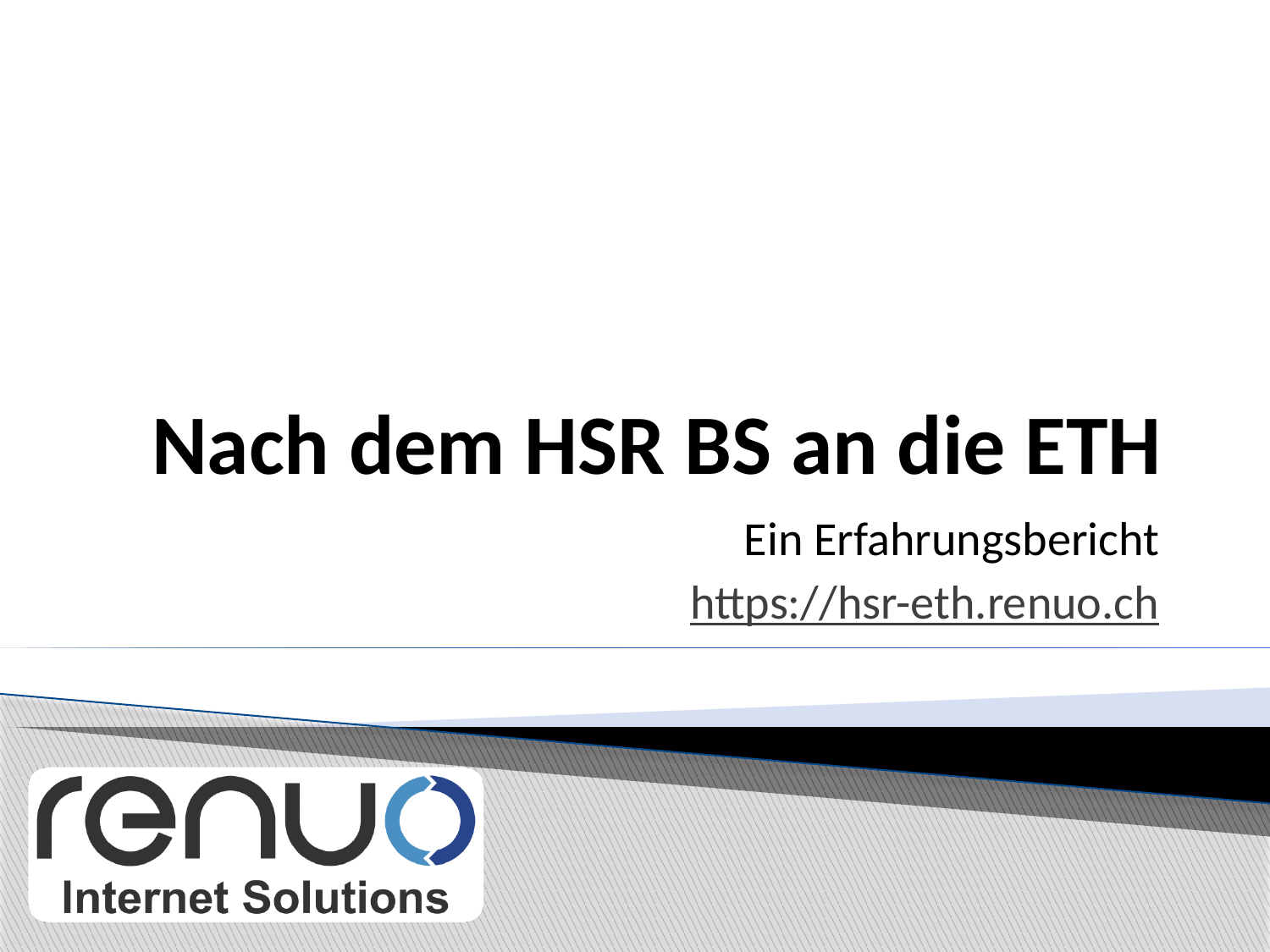

# Nach dem HSR BS an die ETH
Ein Erfahrungsbericht
https://hsr-eth.renuo.ch